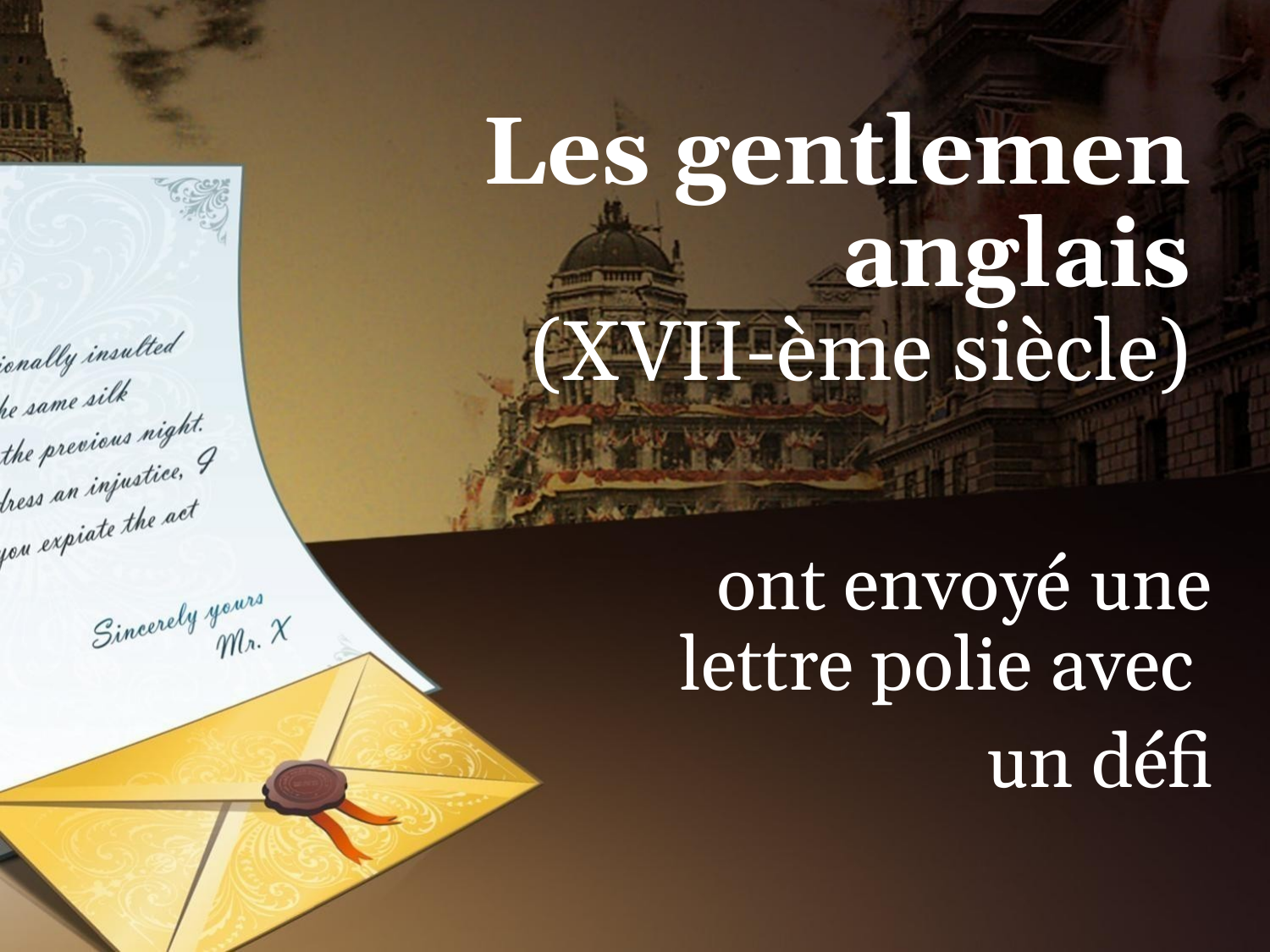

# Les gentlemen anglais (XVII-ème siècle)
ont envoyé une lettre polie avec
un défi